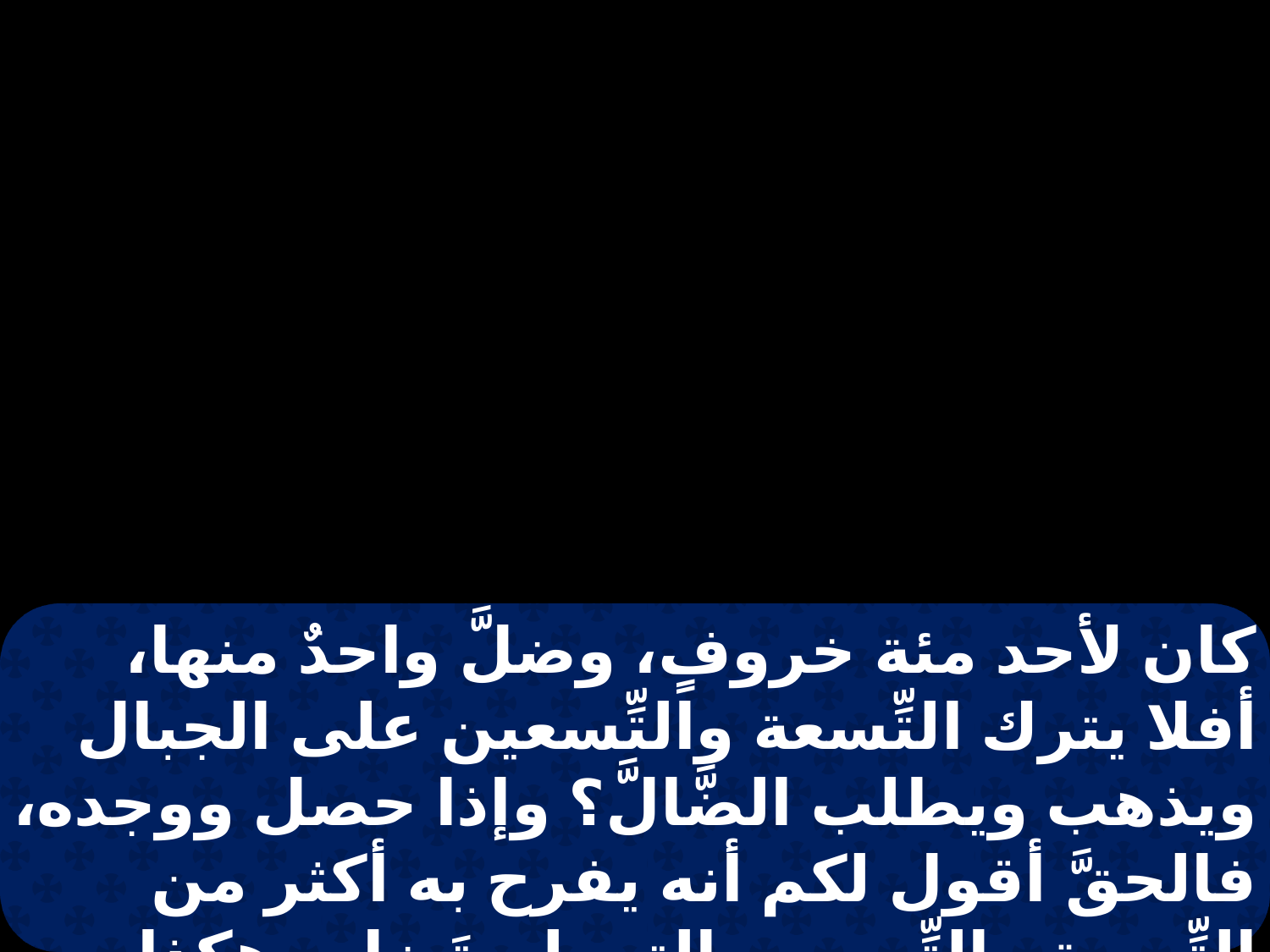

كان لأحد مئة خروفٍ، وضلَّ واحدٌ منها، أفلا يترك التِّسعة والتِّسعين على الجبال ويذهب ويطلب الضَّالَّ؟ وإذا حصل ووجده، فالحقَّ أقول لكم أنه يفرح به أكثر من التِّسعة والتِّسعين التى لم تَضل . هكذا ليست